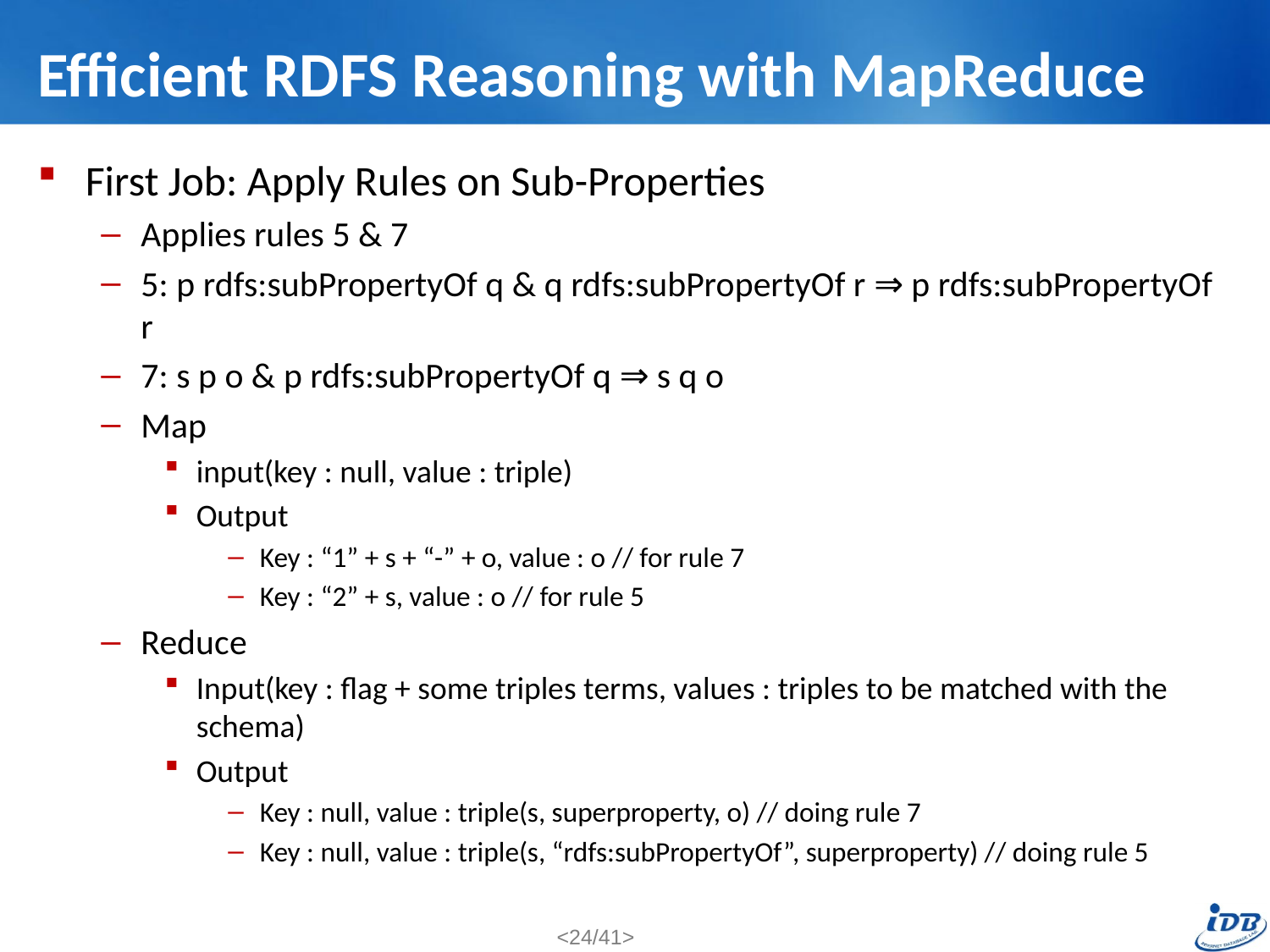

# Efficient RDFS Reasoning with MapReduce
First Job: Apply Rules on Sub-Properties
Applies rules 5 & 7
5: p rdfs:subPropertyOf q & q rdfs:subPropertyOf r ⇒ p rdfs:subPropertyOf r
7: s p o & p rdfs:subPropertyOf q ⇒ s q o
Map
input(key : null, value : triple)
Output
Key : “1” + s + “-” + o, value : o // for rule 7
Key : “2” + s, value : o // for rule 5
Reduce
Input(key : flag + some triples terms, values : triples to be matched with the schema)
Output
Key : null, value : triple(s, superproperty, o) // doing rule 7
Key : null, value : triple(s, “rdfs:subPropertyOf”, superproperty) // doing rule 5